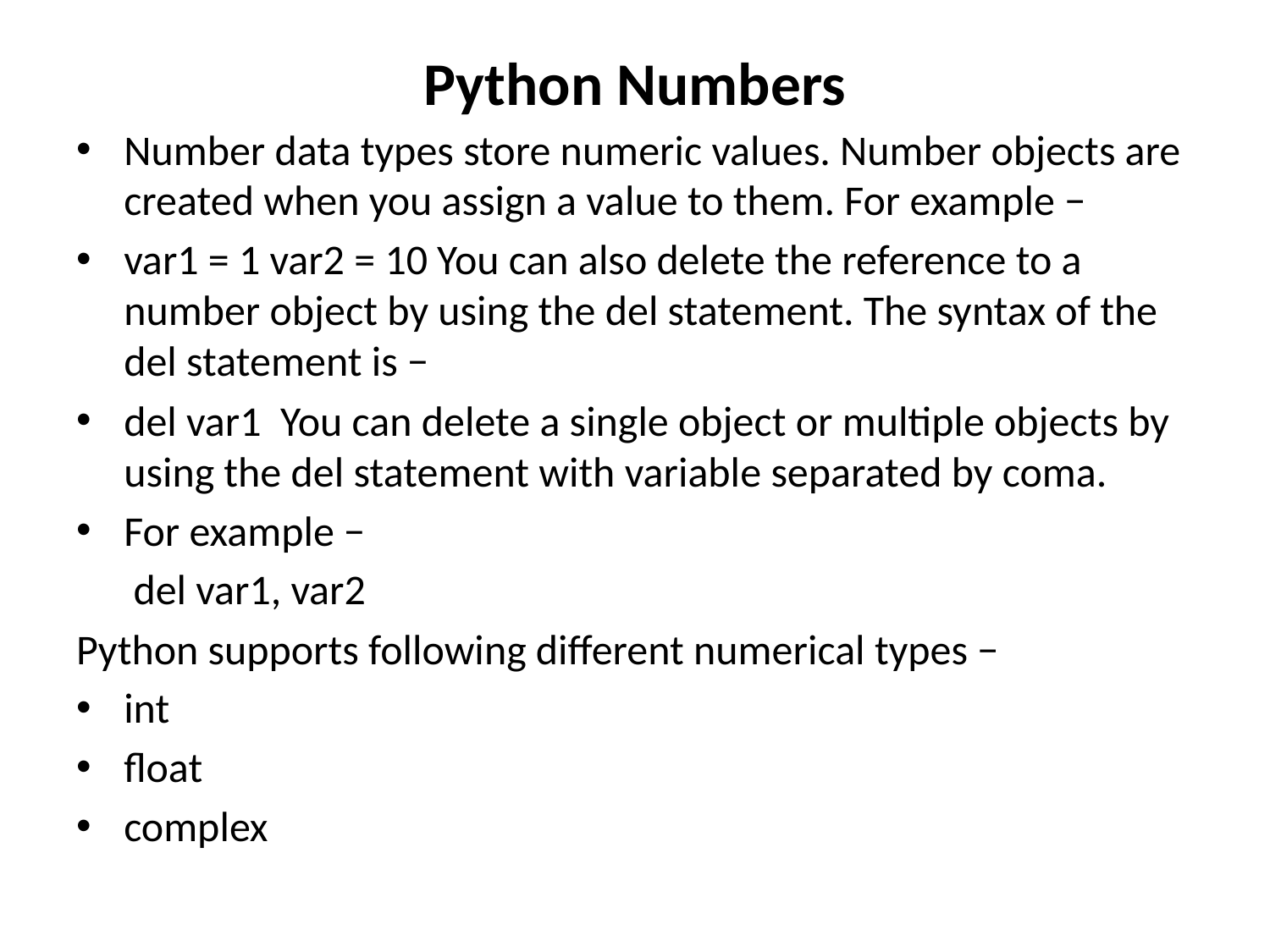

# Python Numbers
Number data types store numeric values. Number objects are created when you assign a value to them. For example −
var1 = 1 var2 = 10 You can also delete the reference to a number object by using the del statement. The syntax of the del statement is −
del var1  You can delete a single object or multiple objects by using the del statement with variable separated by coma.
For example −
      del var1, var2
Python supports following different numerical types −
int
float
complex